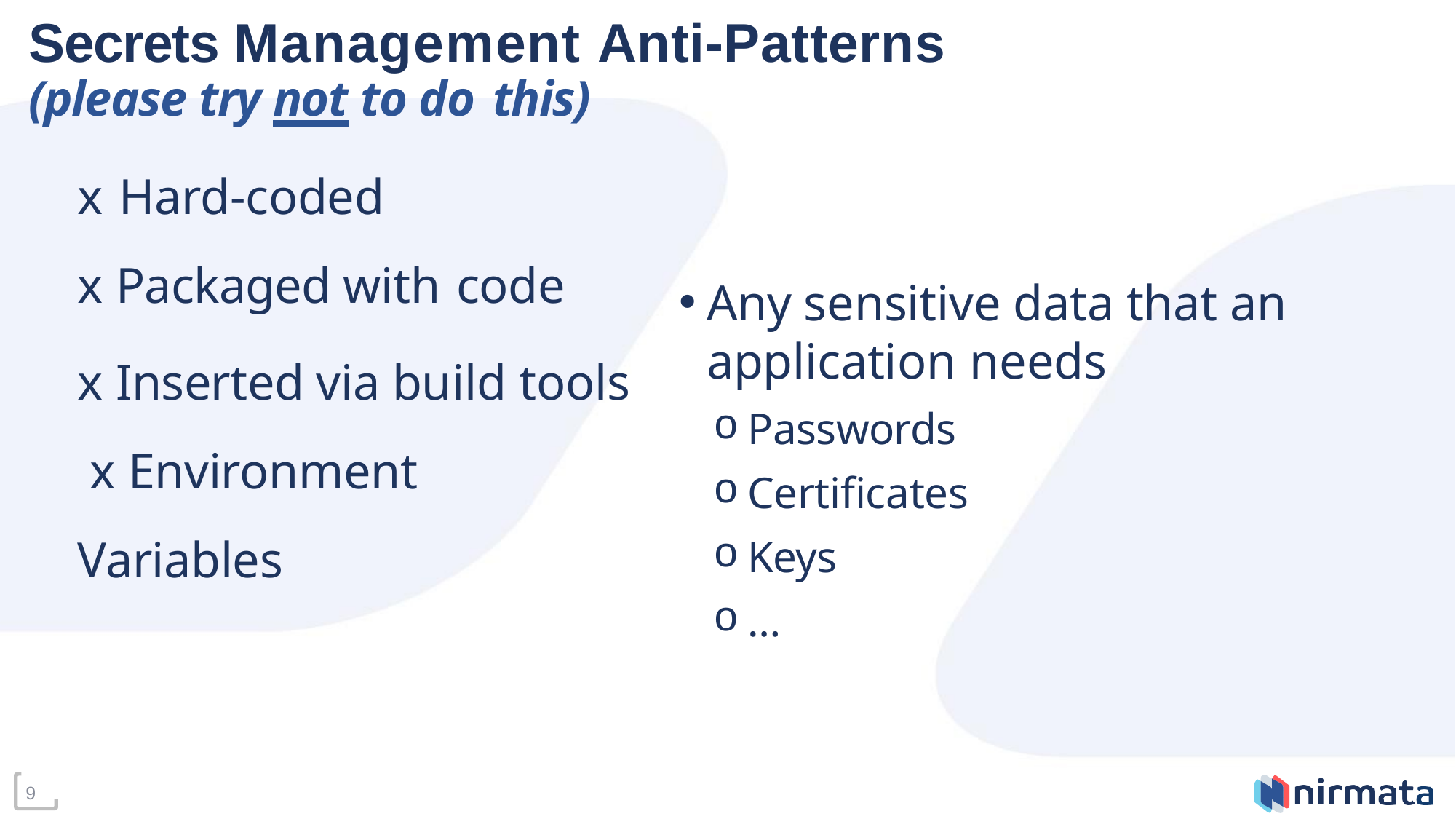

# Secrets Management Anti-Patterns
(please try not to do this)
x Hard-coded
x Packaged with code
x Inserted via build tools  x Environment Variables
Any sensitive data that an application needs
Passwords
Certificates
Keys
…
9